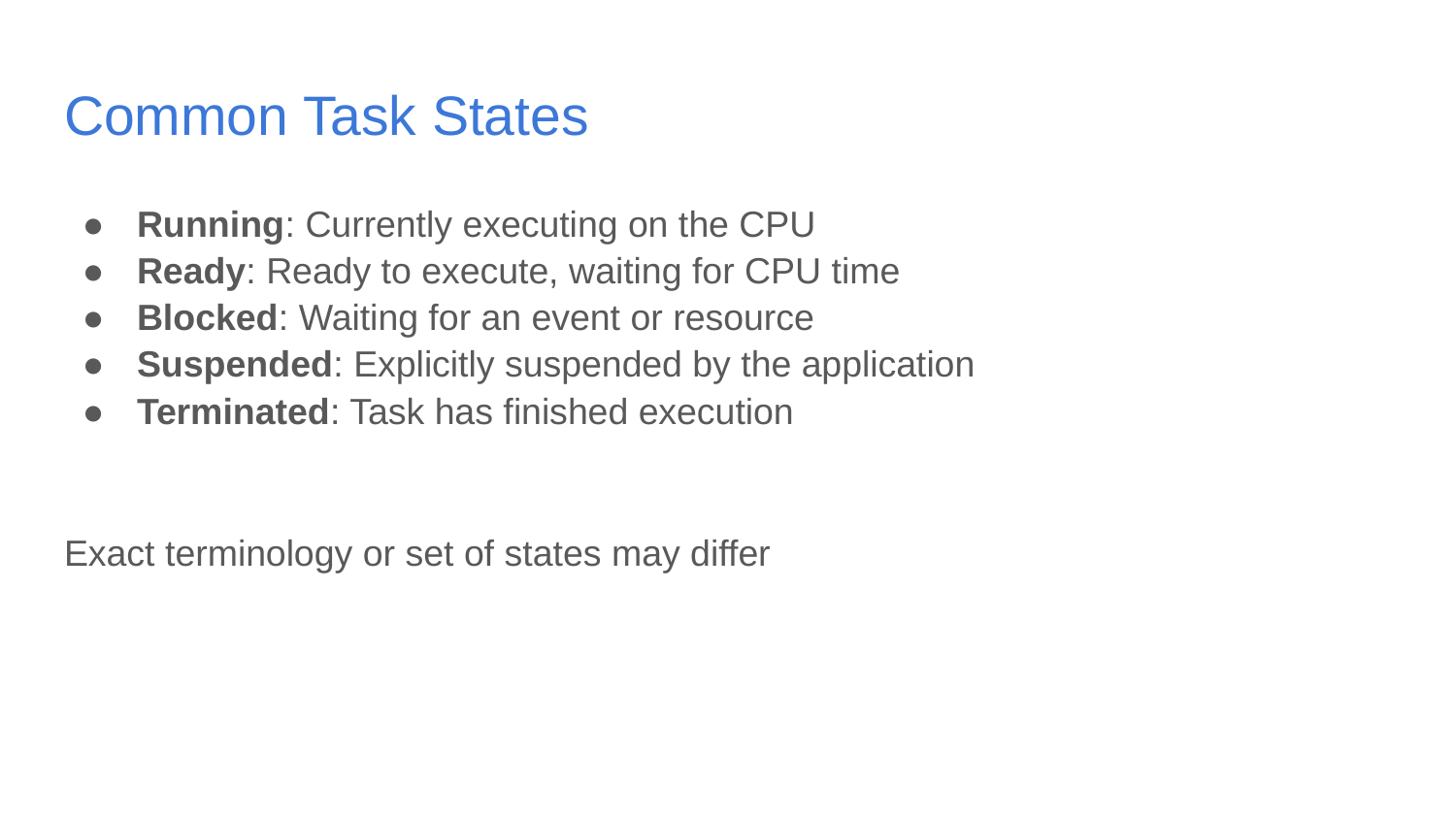

# Common Task States
Running: Currently executing on the CPU
Ready: Ready to execute, waiting for CPU time
Blocked: Waiting for an event or resource
Suspended: Explicitly suspended by the application
Terminated: Task has finished execution

Exact terminology or set of states may differ